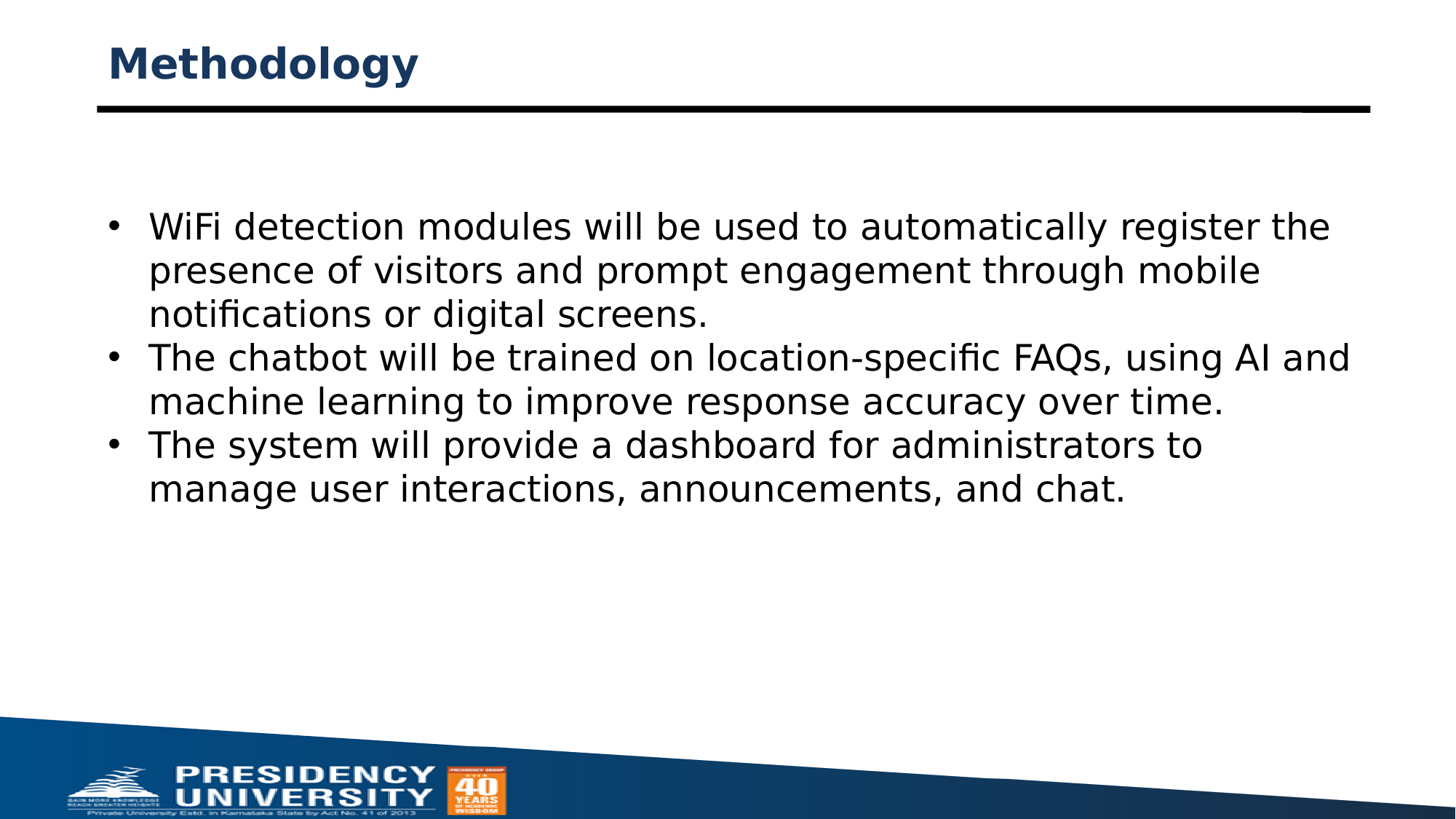

# Methodology

WiFi detection modules will be used to automatically register the presence of visitors and prompt engagement through mobile notifications or digital screens.
The chatbot will be trained on location-specific FAQs, using AI and machine learning to improve response accuracy over time.
The system will provide a dashboard for administrators to manage user interactions, announcements, and chat.